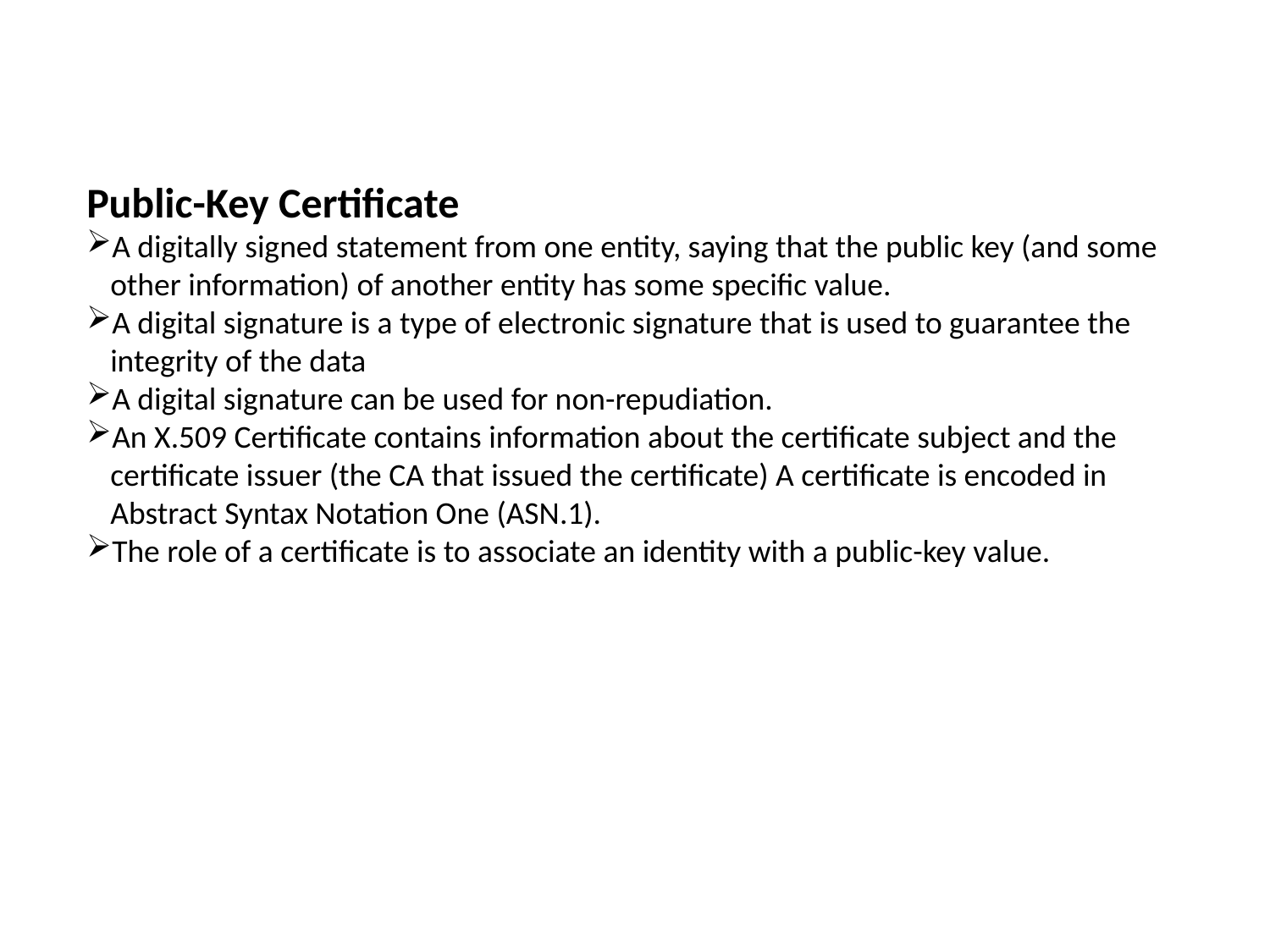

Public-Key Certificate
A digitally signed statement from one entity, saying that the public key (and some other information) of another entity has some specific value.
A digital signature is a type of electronic signature that is used to guarantee the integrity of the data
A digital signature can be used for non-repudiation.
An X.509 Certificate contains information about the certificate subject and the certificate issuer (the CA that issued the certificate) A certificate is encoded in Abstract Syntax Notation One (ASN.1).
The role of a certificate is to associate an identity with a public-key value.